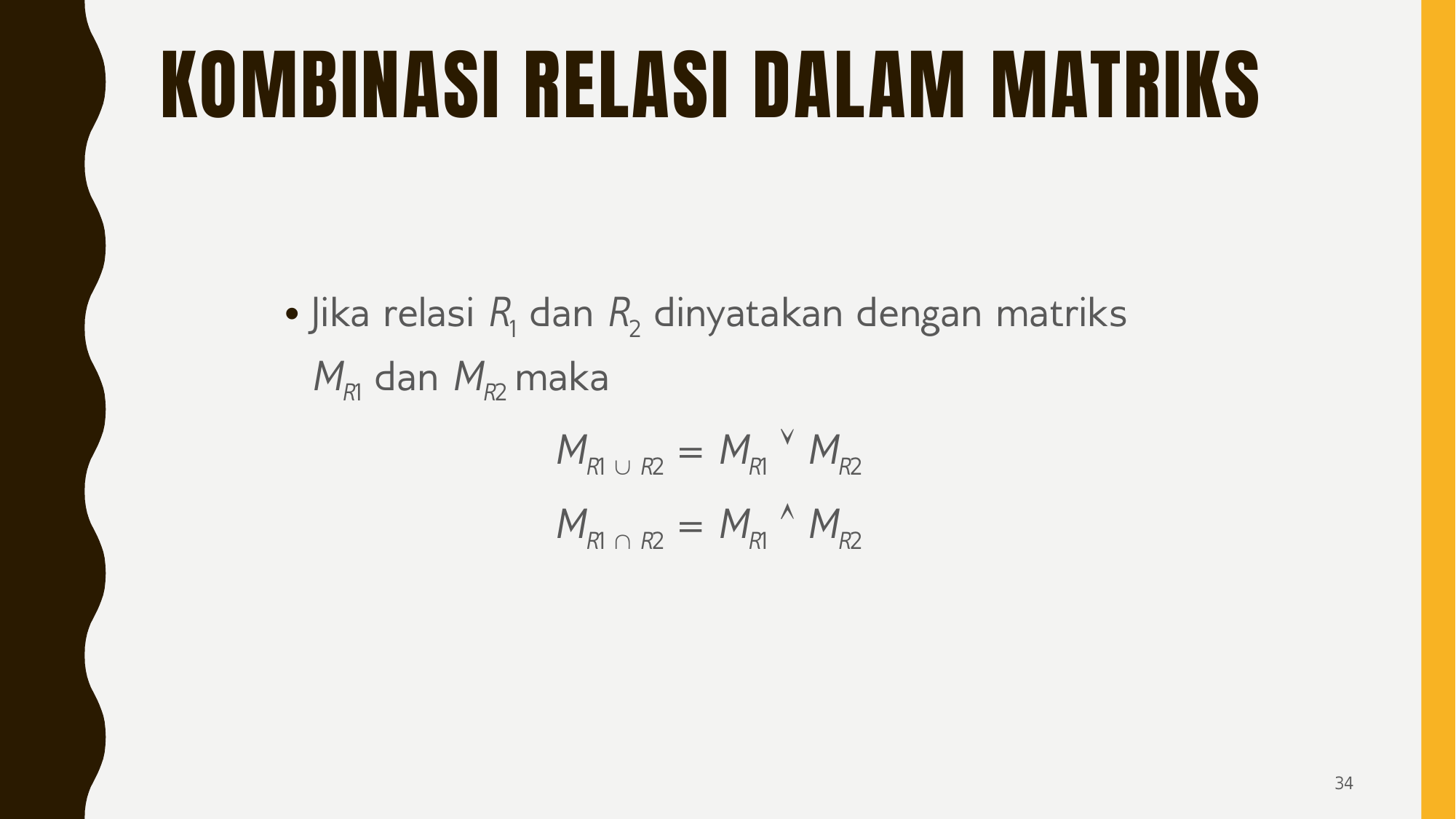

# Kombinasi Relasi dalam Matriks
Jika relasi R1 dan R2 dinyatakan dengan matriks MR1 dan MR2 maka
MR1 ∪ R2 = MR1 ∨ MR2
MR1 ∩ R2 = MR1 ∧ MR2
34